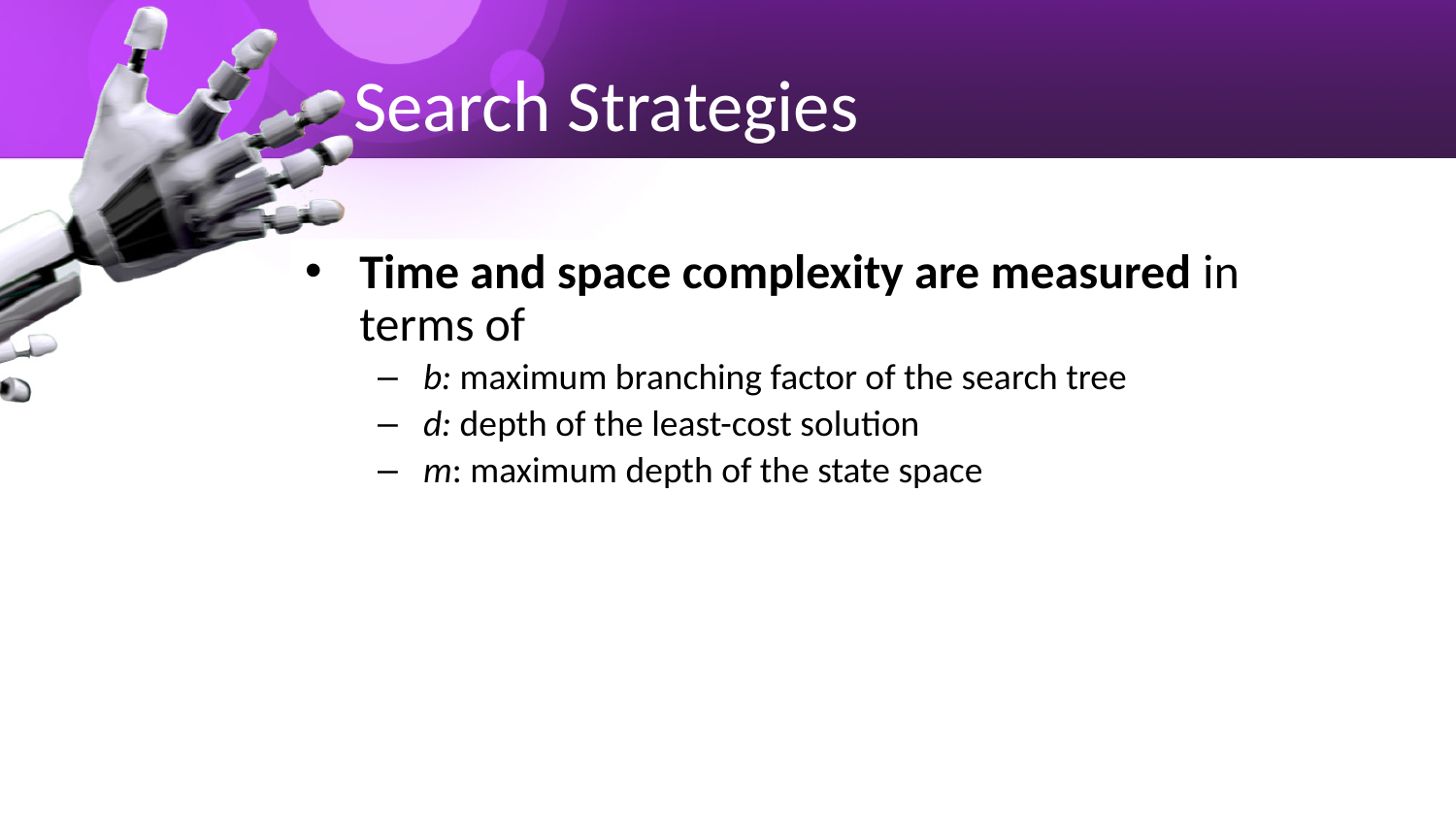

# Search Strategies
Time and space complexity are measured in terms of
b: maximum branching factor of the search tree
d: depth of the least-cost solution
m: maximum depth of the state space